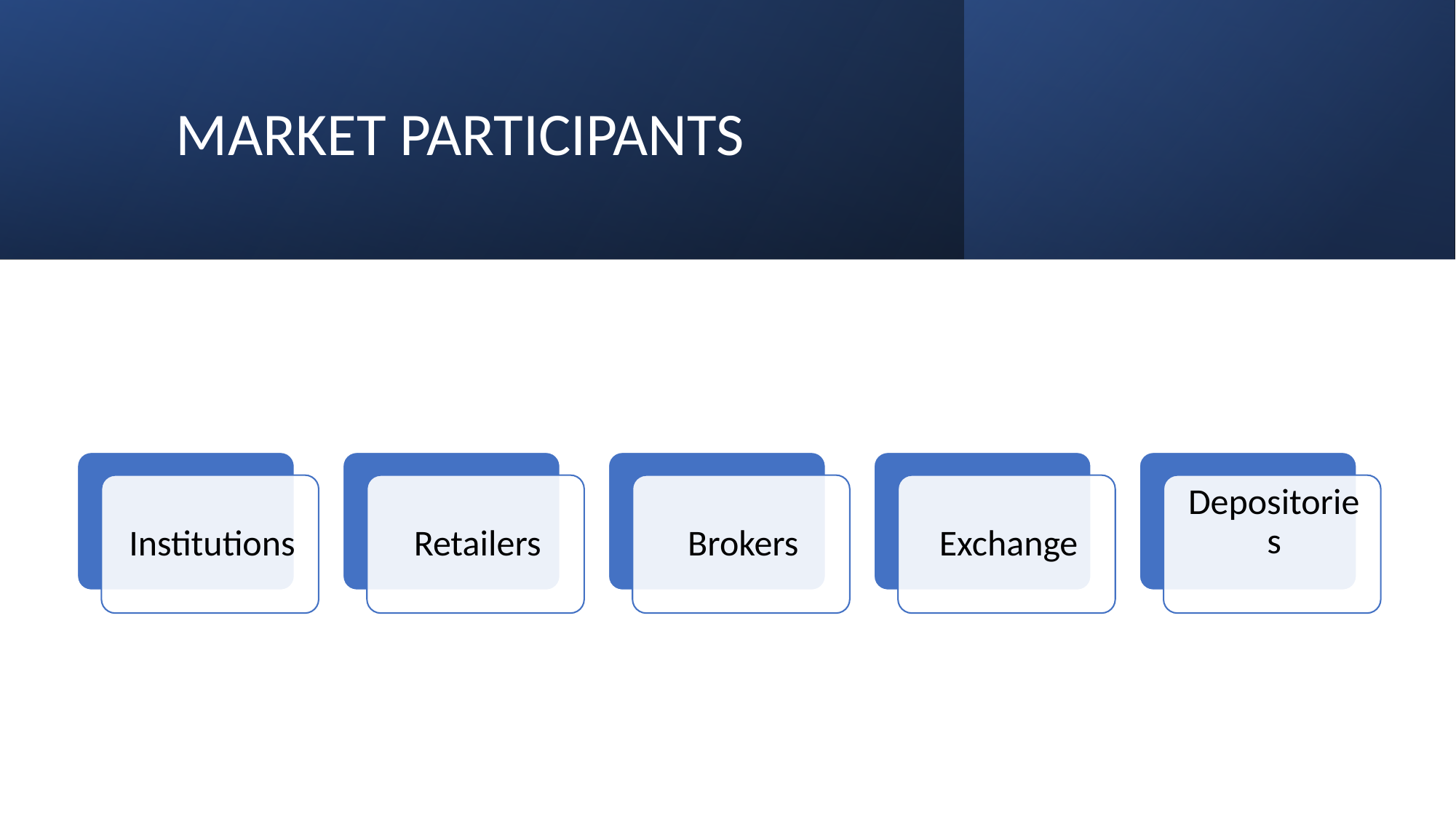

# MARKET PARTICIPANTS
Institutions
Retailers
Brokers
Exchange
Depositories